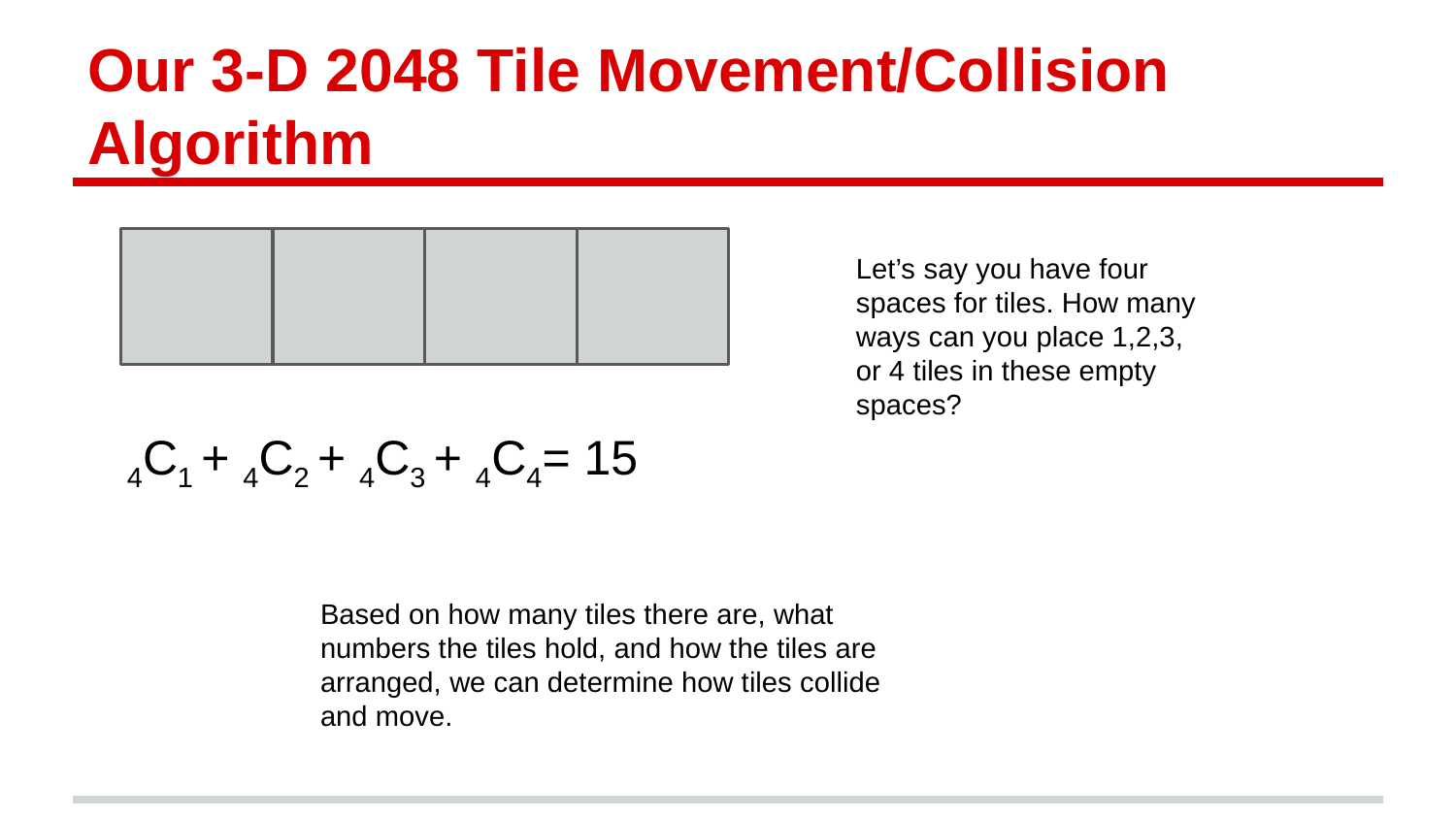

# Our 3-D 2048 Tile Movement/Collision Algorithm

Let’s say you have four spaces for tiles. How many ways can you place 1,2,3, or 4 tiles in these empty spaces?
4C1 + 4C2 + 4C3 + 4C4= 15
Based on how many tiles there are, what numbers the tiles hold, and how the tiles are arranged, we can determine how tiles collide and move.